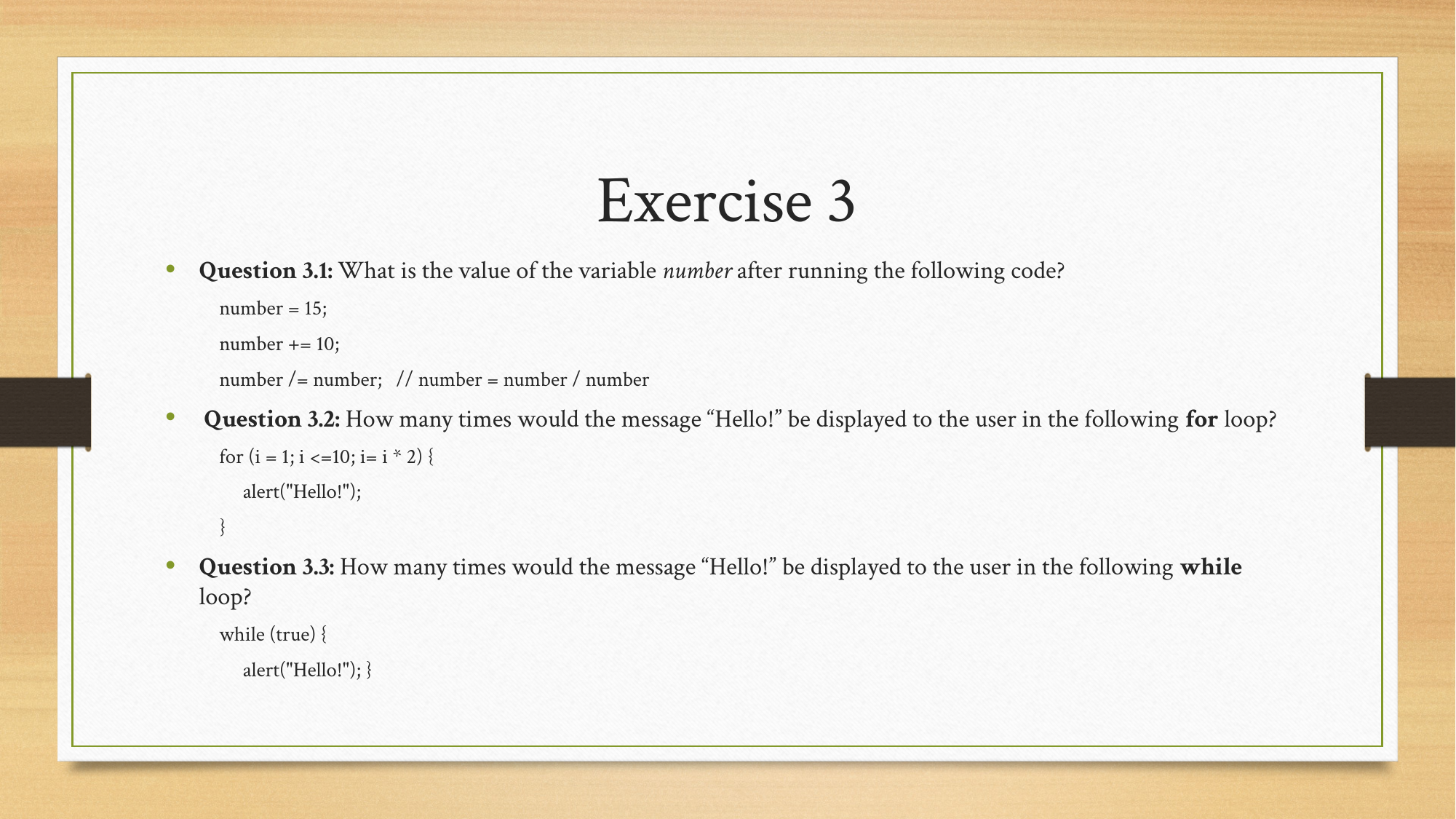

# Exercise 3
Question 3.1: What is the value of the variable number after running the following code?
number = 15;
number += 10;
number /= number;   // number = number / number
 Question 3.2: How many times would the message “Hello!” be displayed to the user in the following for loop?
for (i = 1; i <=10; i= i * 2) {
     alert("Hello!");
}
Question 3.3: How many times would the message “Hello!” be displayed to the user in the following while loop?
while (true) {
     alert("Hello!"); }